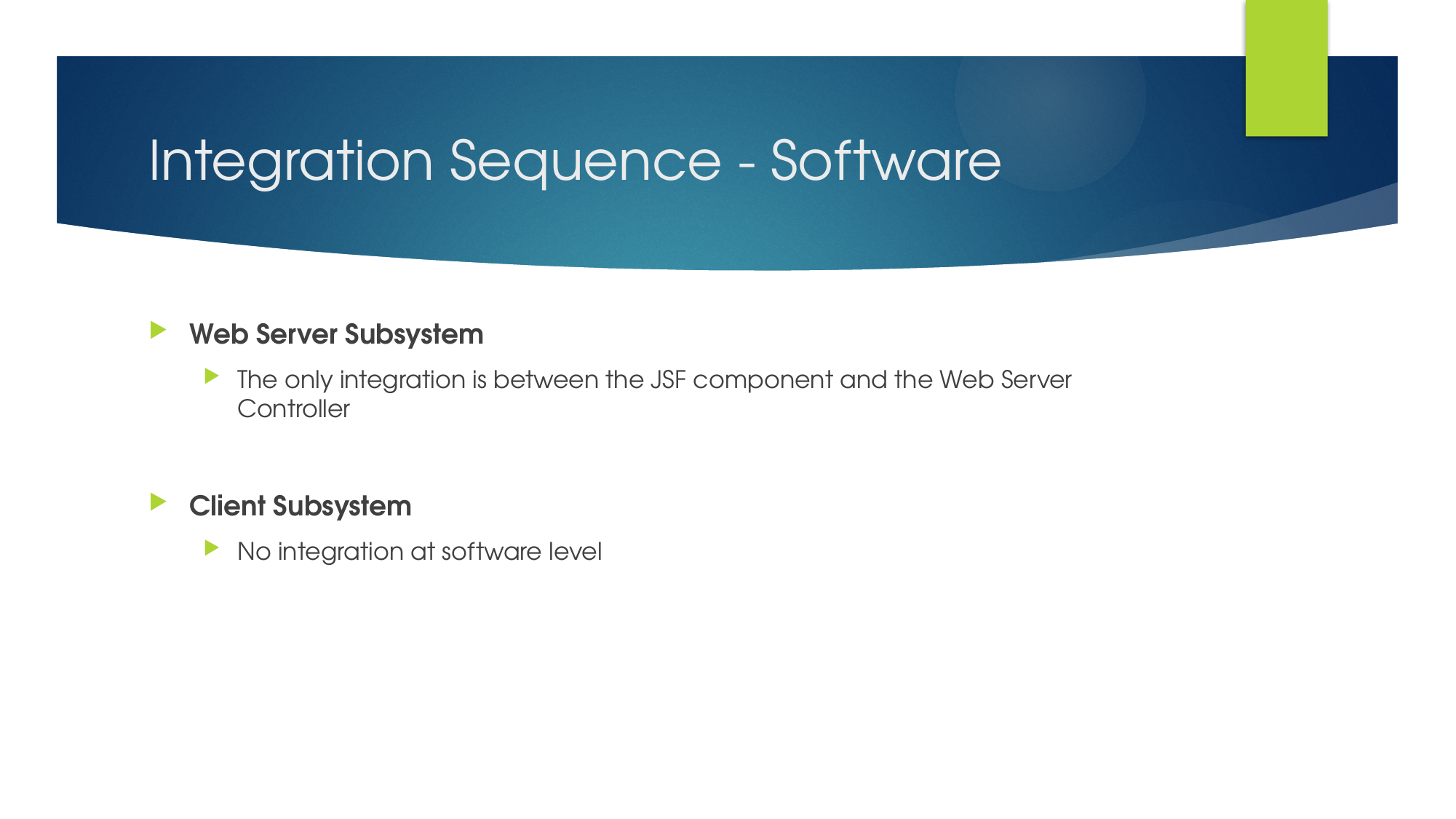

# Integration Sequence - Software
Web Server Subsystem
The only integration is between the JSF component and the Web Server Controller

Client Subsystem
No integration at software level